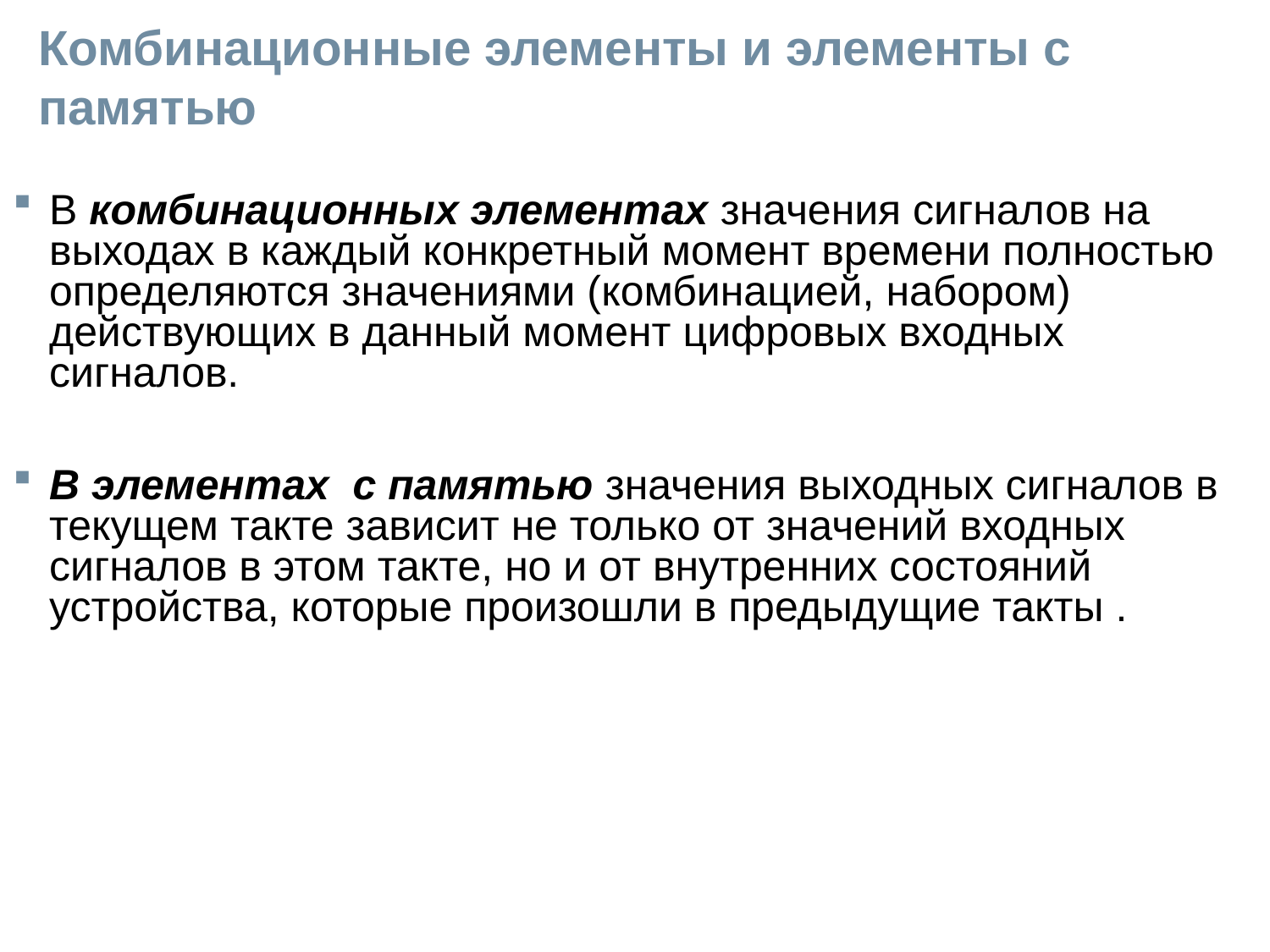

# Комбинационные элементы и элементы с памятью

В комбинационных элементах значения сигналов на выходах в каждый конкретный момент времени полностью определяются значениями (комбинацией, набором) действующих в данный момент цифровых входных сигналов.

В элементах  с памятью значения выходных сигналов в текущем такте зависит не только от значений входных сигналов в этом такте, но и от внутренних состояний устройства, которые произошли в предыдущие такты .